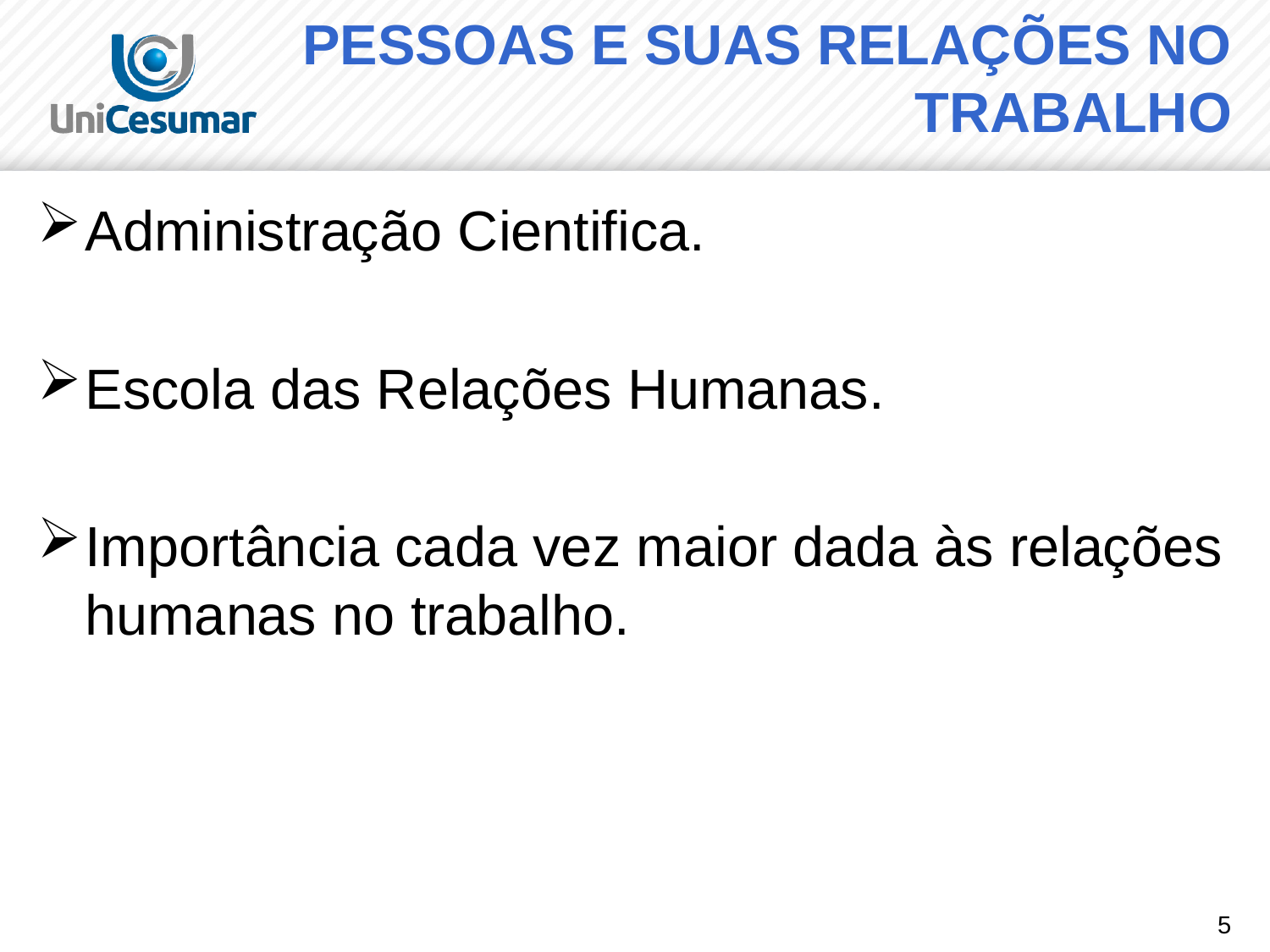

# PESSOAS E SUAS RELAÇÕES NO TRABALHO
Administração Cientifica.

Escola das Relações Humanas.

Importância cada vez maior dada às relações humanas no trabalho.